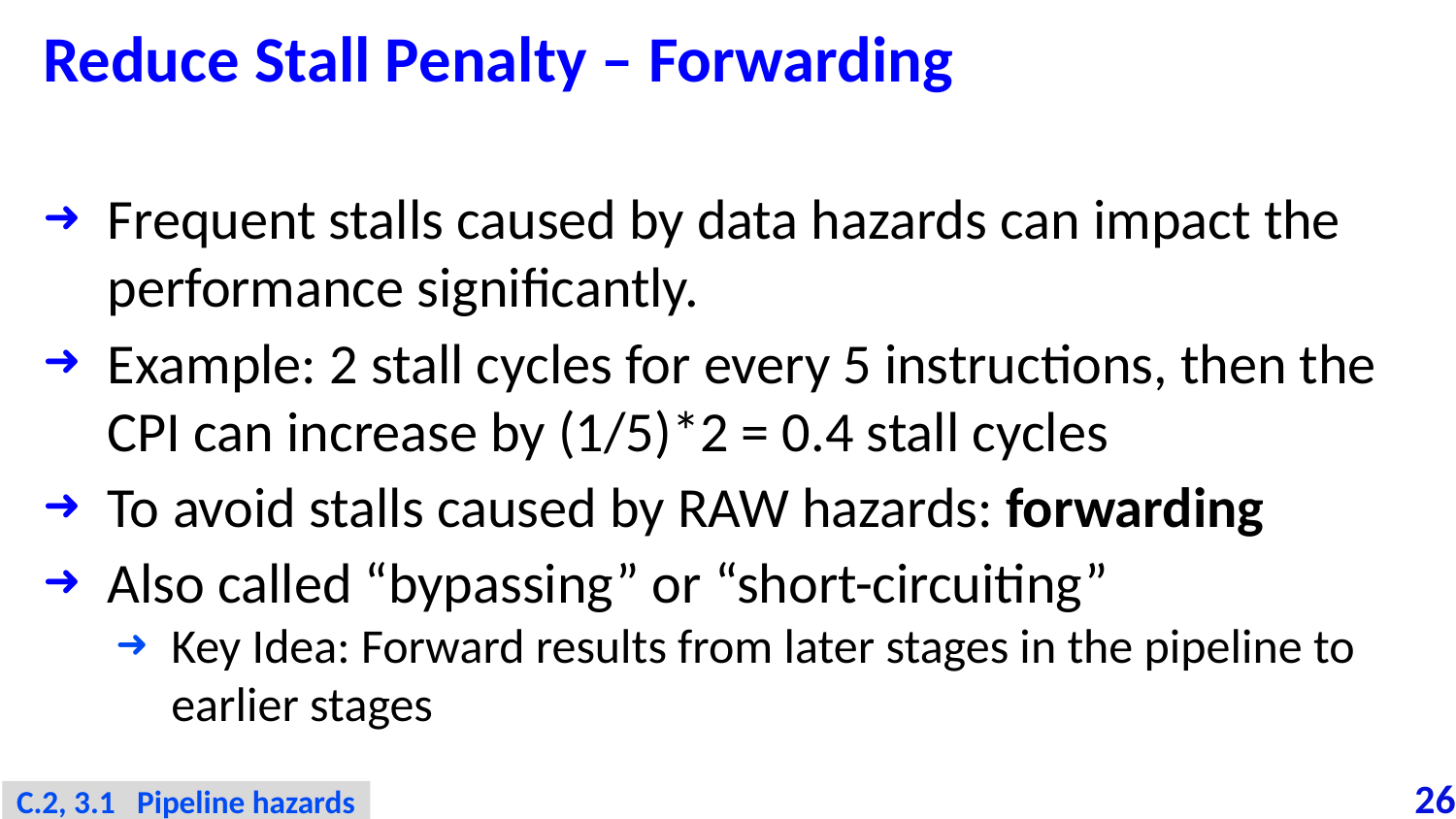

# Reduce Stall Penalty – Forwarding
Frequent stalls caused by data hazards can impact the performance significantly.
Example: 2 stall cycles for every 5 instructions, then the CPI can increase by (1/5)*2 = 0.4 stall cycles
To avoid stalls caused by RAW hazards: forwarding
Also called “bypassing” or “short-circuiting”
Key Idea: Forward results from later stages in the pipeline to earlier stages
C.2, 3.1   Pipeline hazards